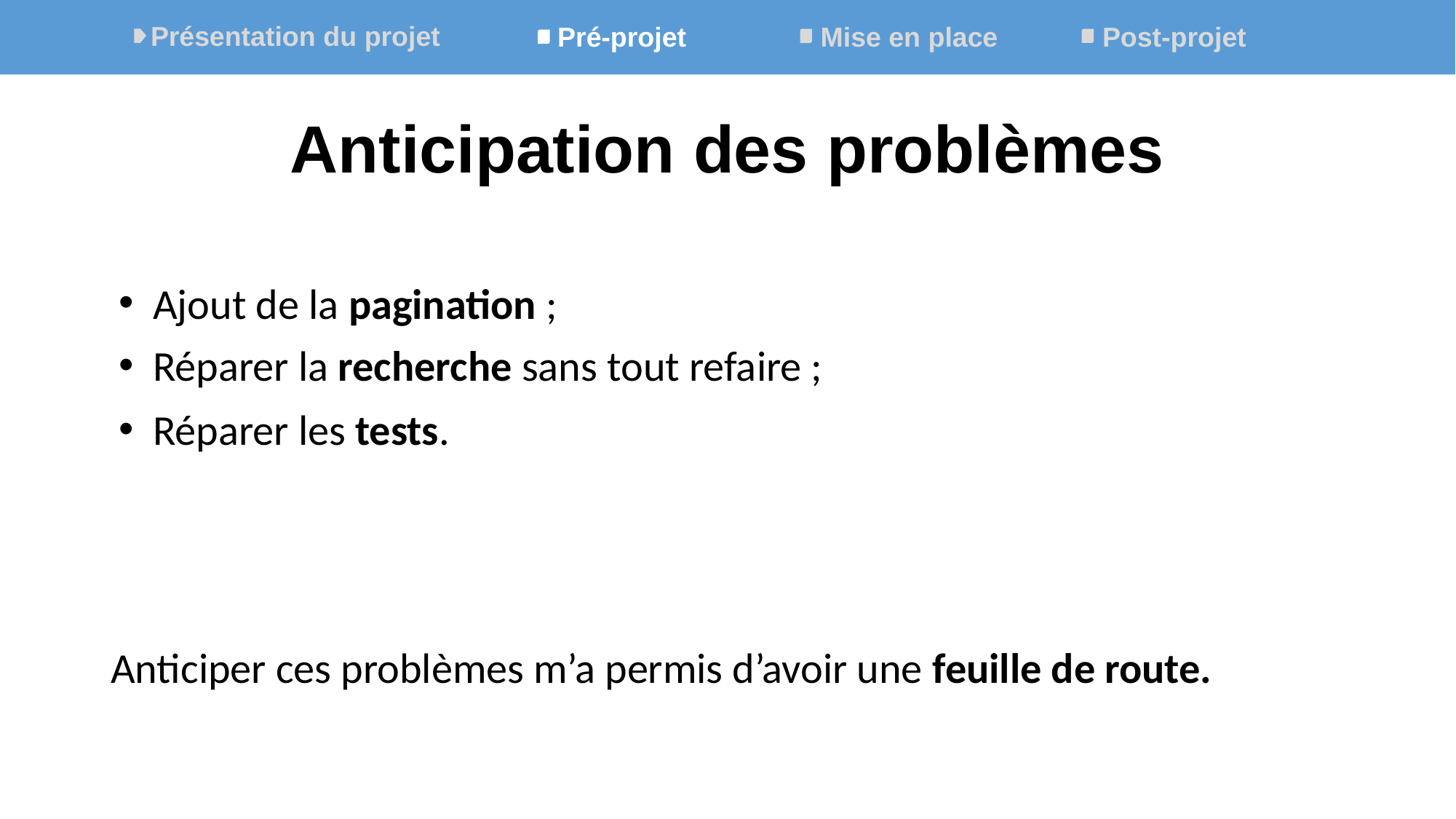

Présentation du projet
Mise en place
Post-projet
Pré-projet

Anticipation des problèmes
Ajout de la pagination ;
Réparer la recherche sans tout refaire ;
Réparer les tests.
Anticiper ces problèmes m’a permis d’avoir une feuille de route.